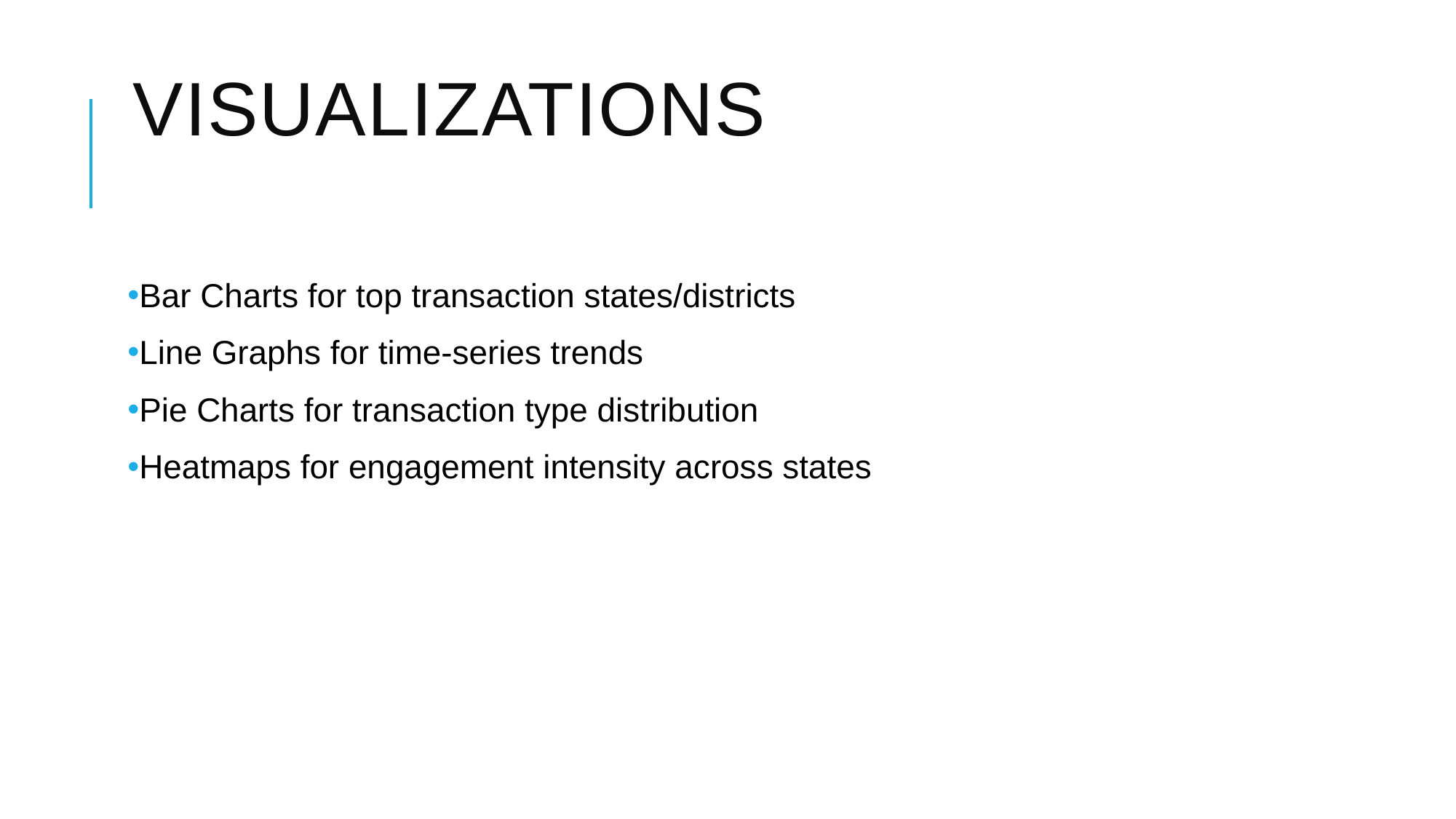

# Visualizations
Bar Charts for top transaction states/districts
Line Graphs for time-series trends
Pie Charts for transaction type distribution
Heatmaps for engagement intensity across states